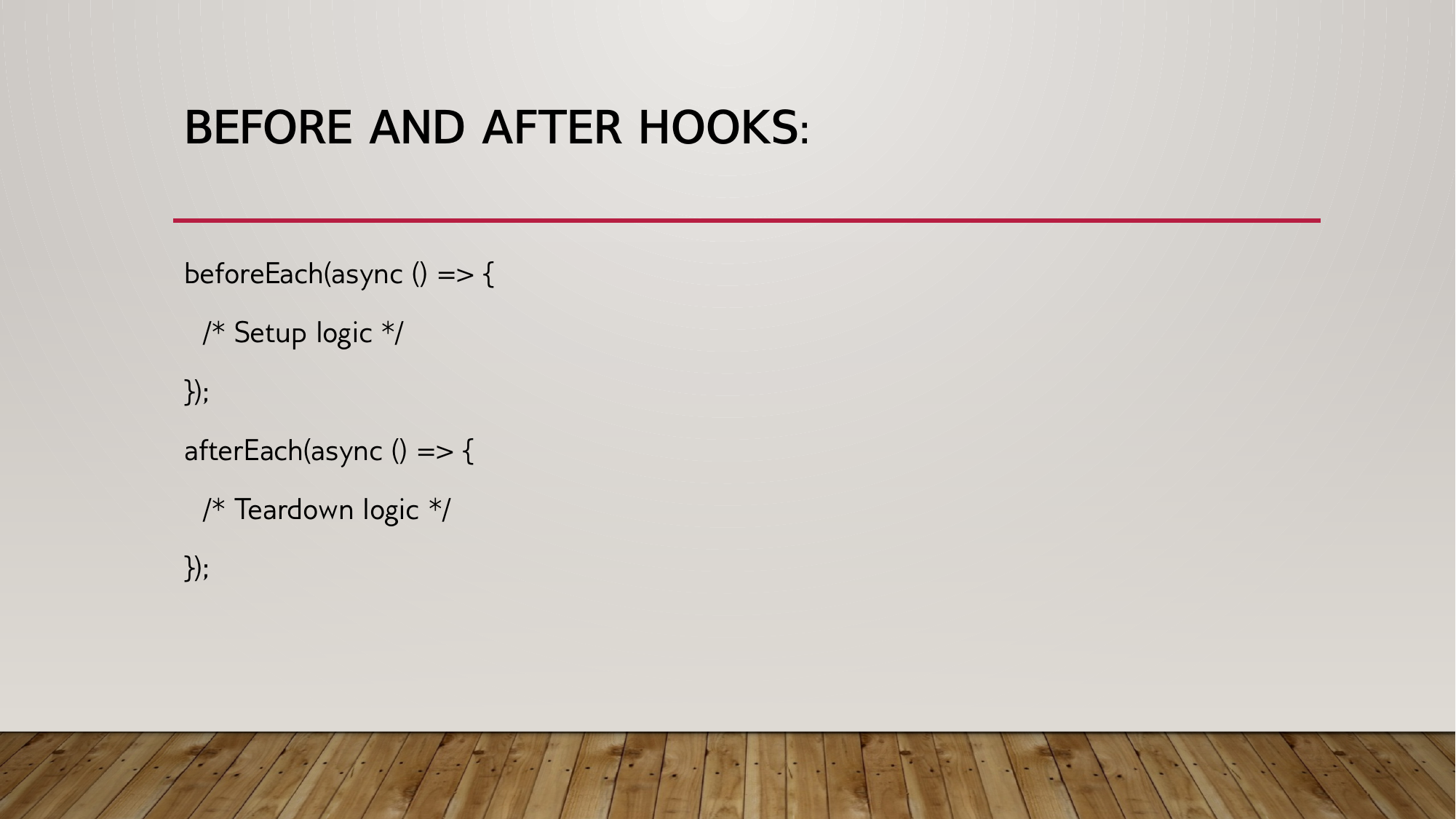

# Before and After Hooks:
beforeEach(async () => {
  /* Setup logic */
});
afterEach(async () => {
  /* Teardown logic */
});